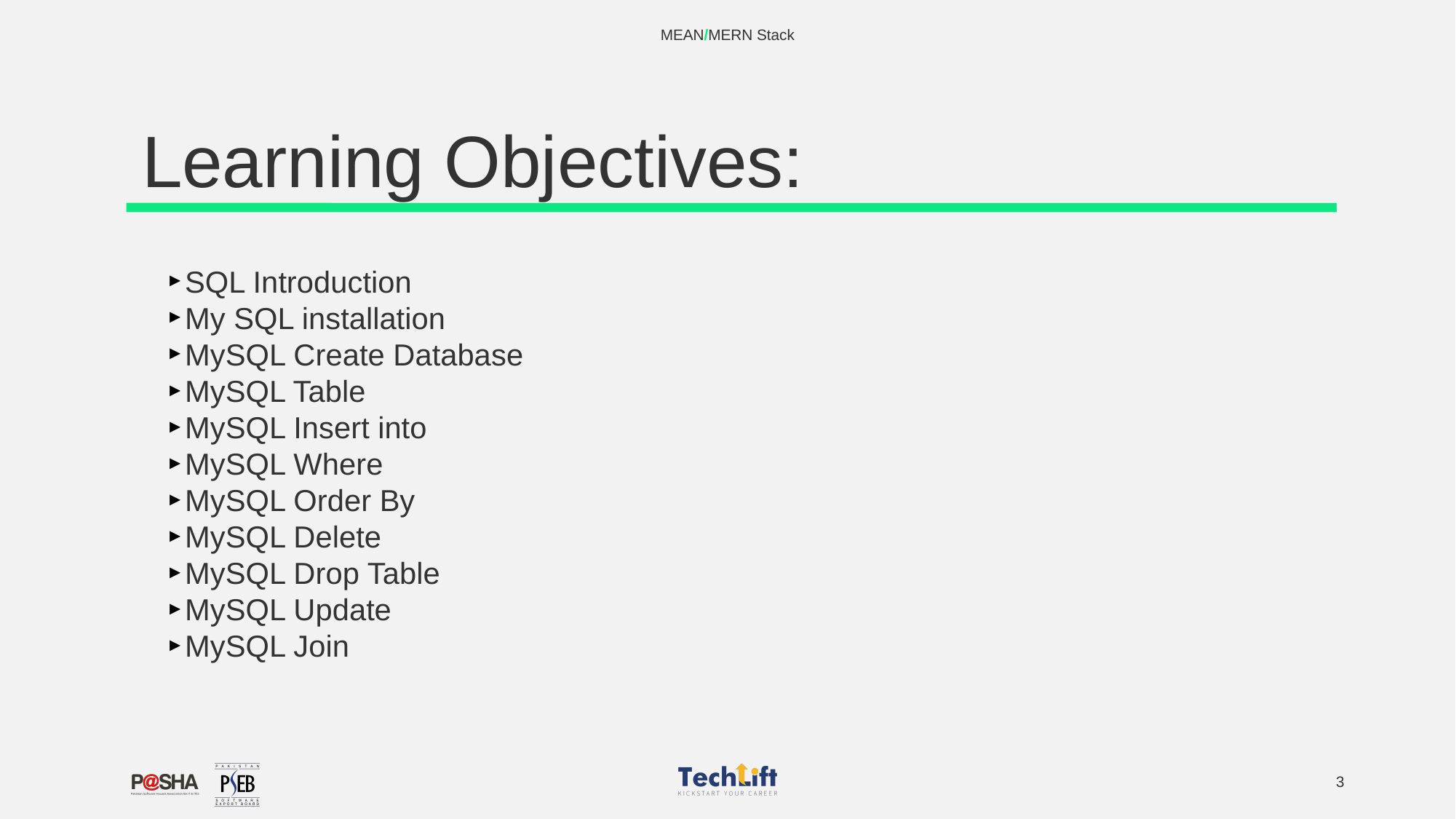

MEAN/MERN Stack
# Learning Objectives:

SQL Introduction
My SQL installation
MySQL Create Database
MySQL Table
MySQL Insert into
MySQL Where
MySQL Order By
MySQL Delete
MySQL Drop Table
MySQL Update
MySQL Join

3